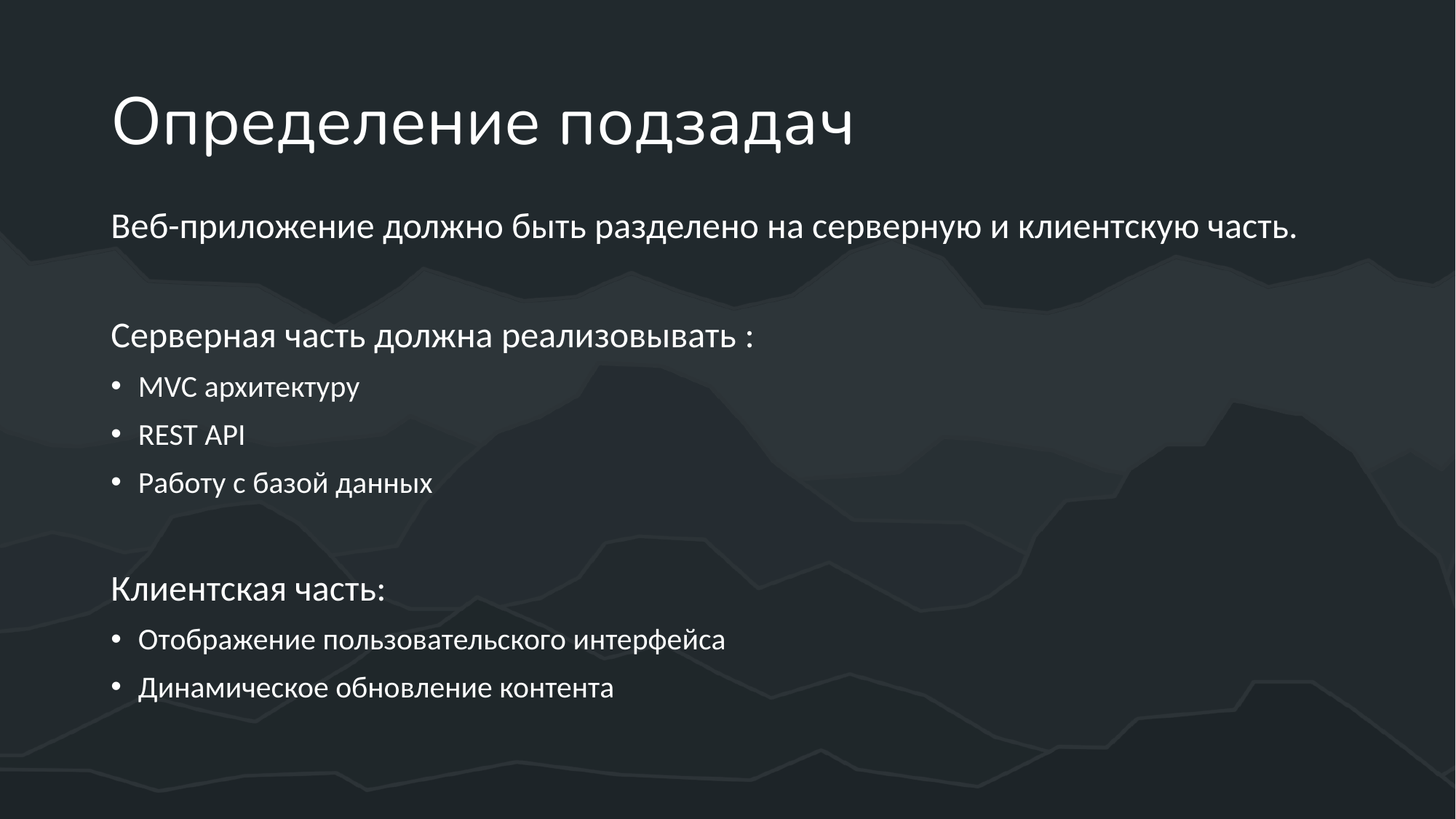

# Определение подзадач
Веб-приложение должно быть разделено на серверную и клиентскую часть.

Серверная часть должна реализовывать :
MVC архитектуру
REST API
Работу с базой данных

Клиентская часть:
Отображение пользовательского интерфейса
Динамическое обновление контента